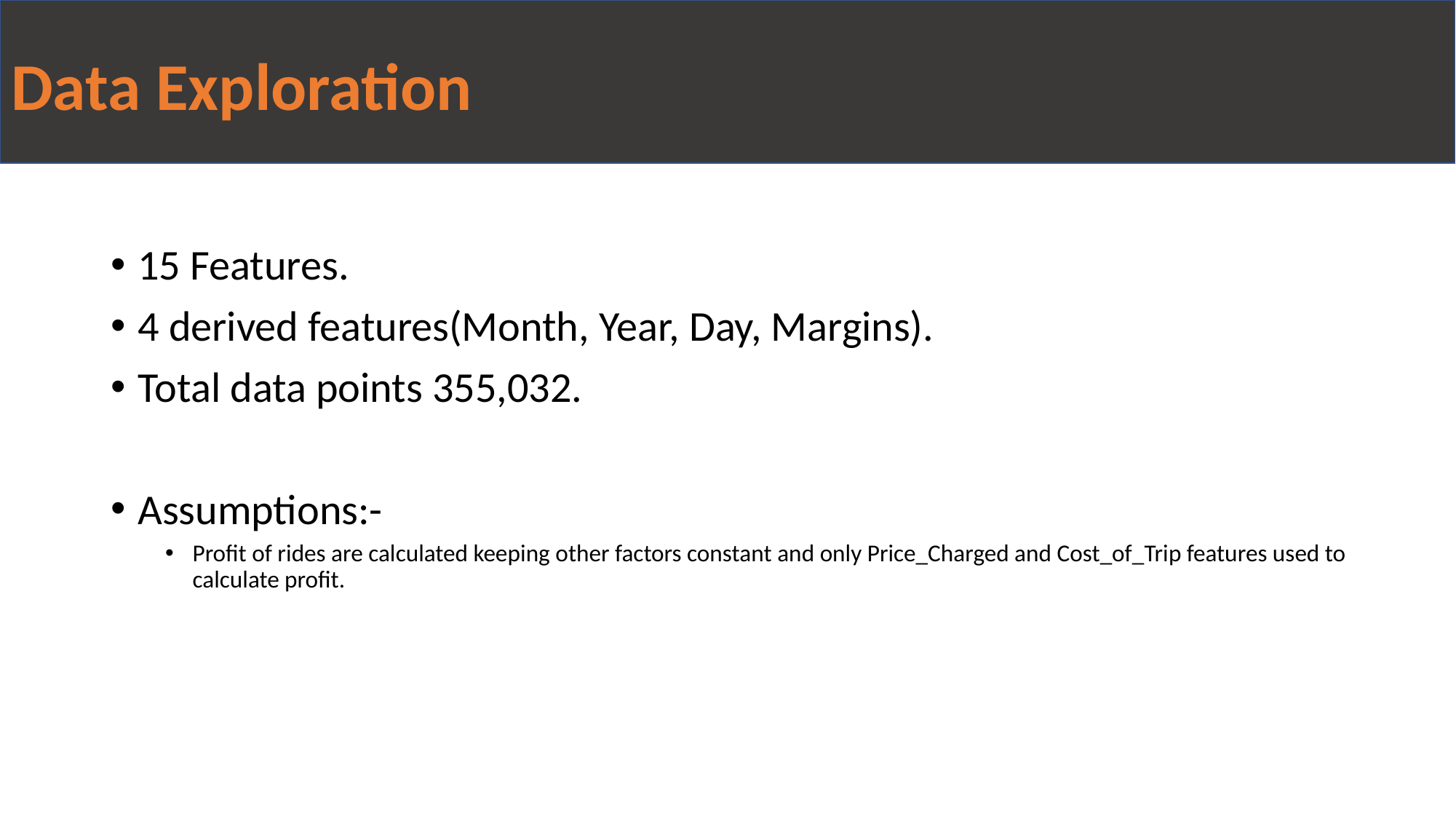

# Data Exploration
15 Features.
4 derived features(Month, Year, Day, Margins).
Total data points 355,032.

Assumptions:-
Profit of rides are calculated keeping other factors constant and only Price_Charged and Cost_of_Trip features used to calculate profit.